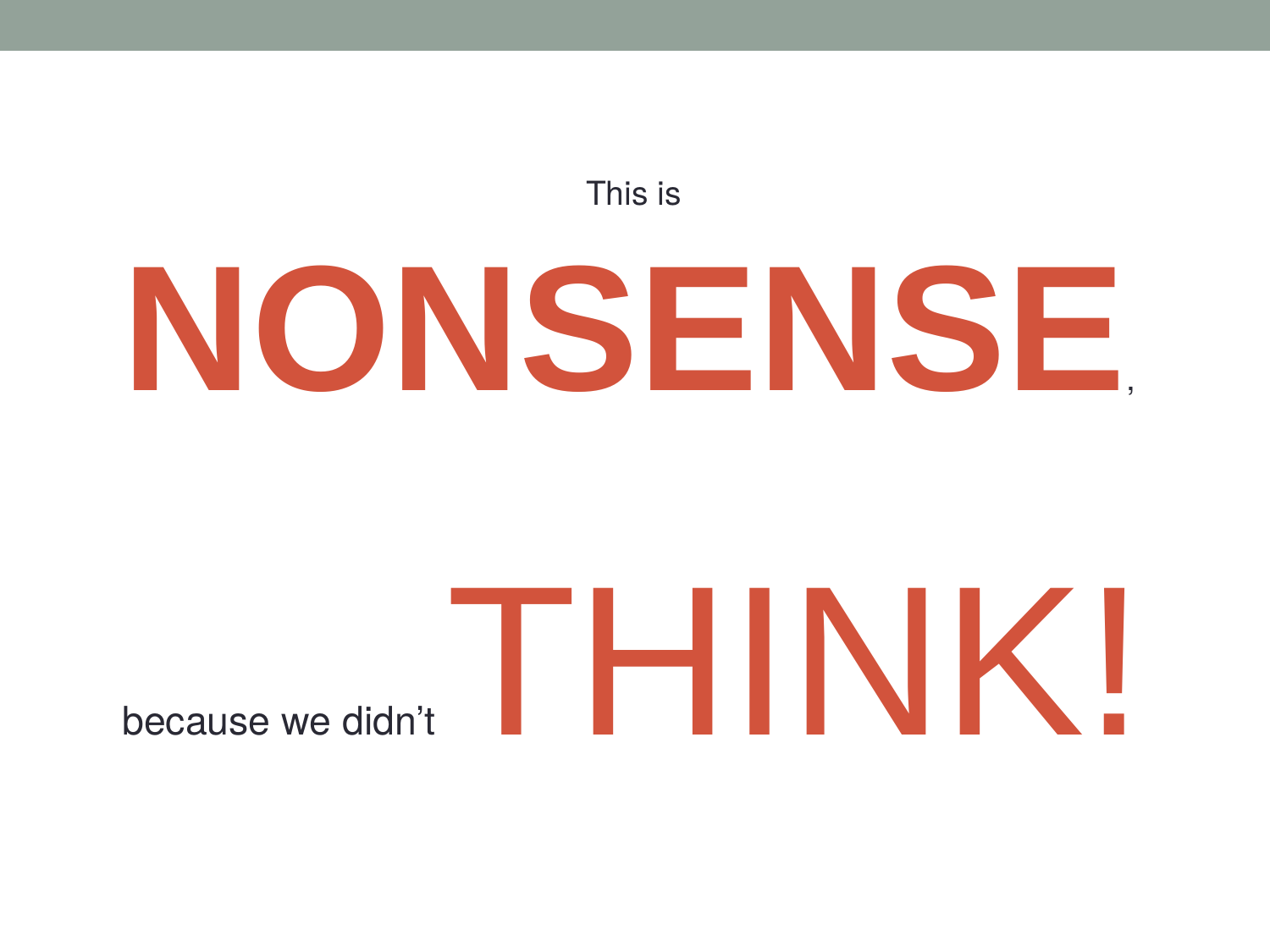

This is NONSENSE,

because we didn’t THINK!